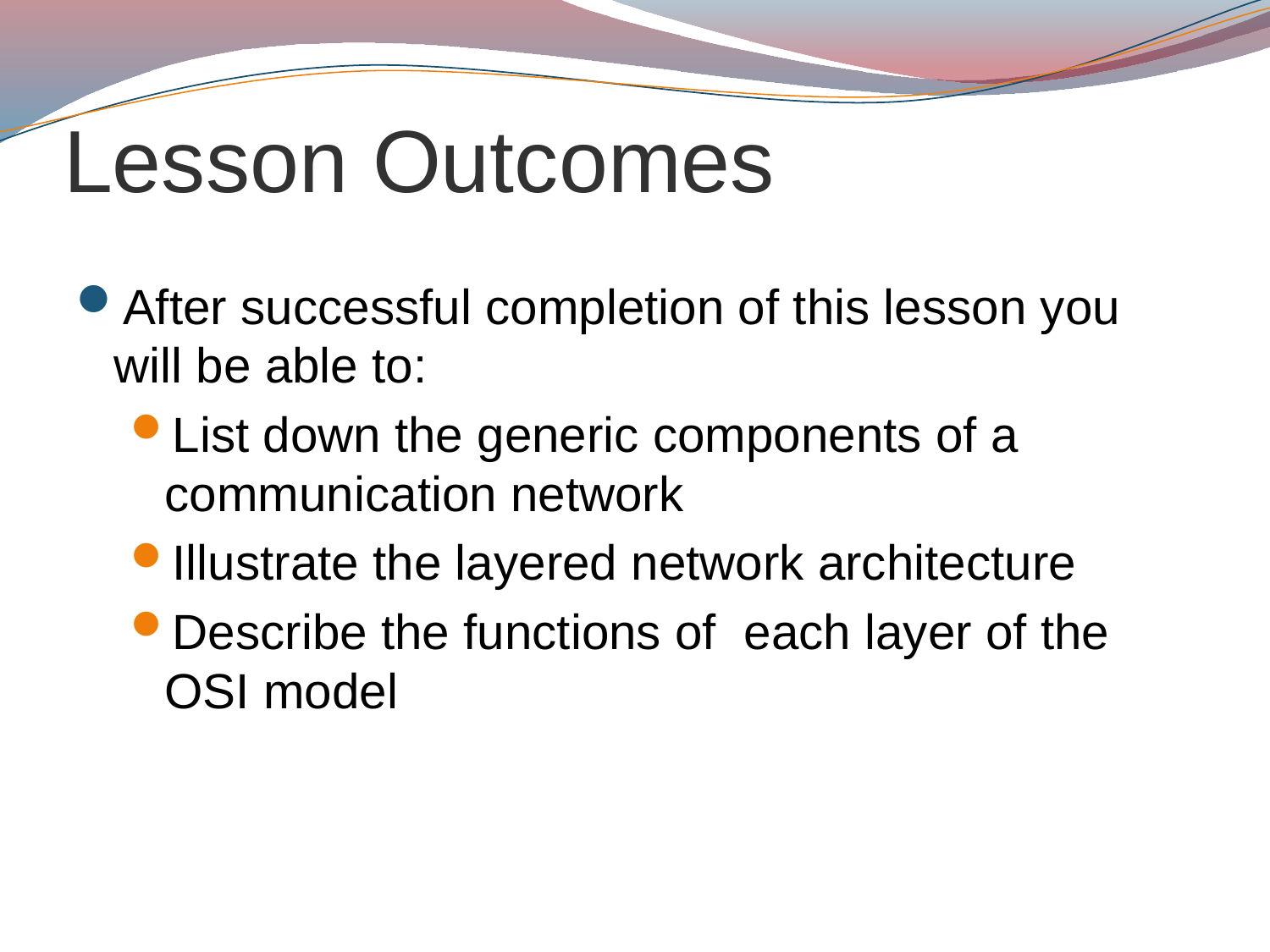

# Lesson Outcomes
After successful completion of this lesson you will be able to:
List down the generic components of a communication network
Illustrate the layered network architecture
Describe the functions of  each layer of the OSI model